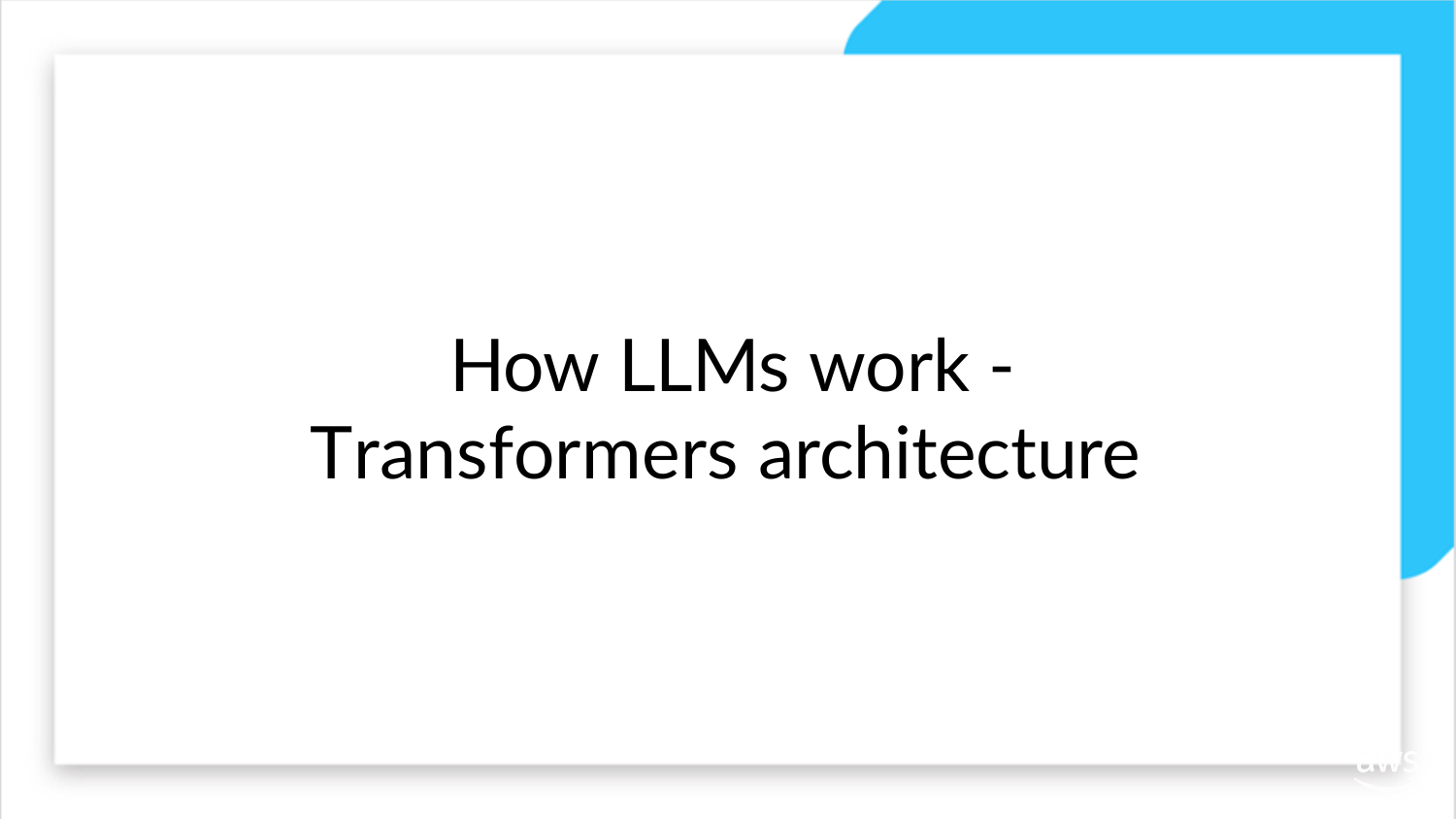

# How LLMs work - Transformers architecture